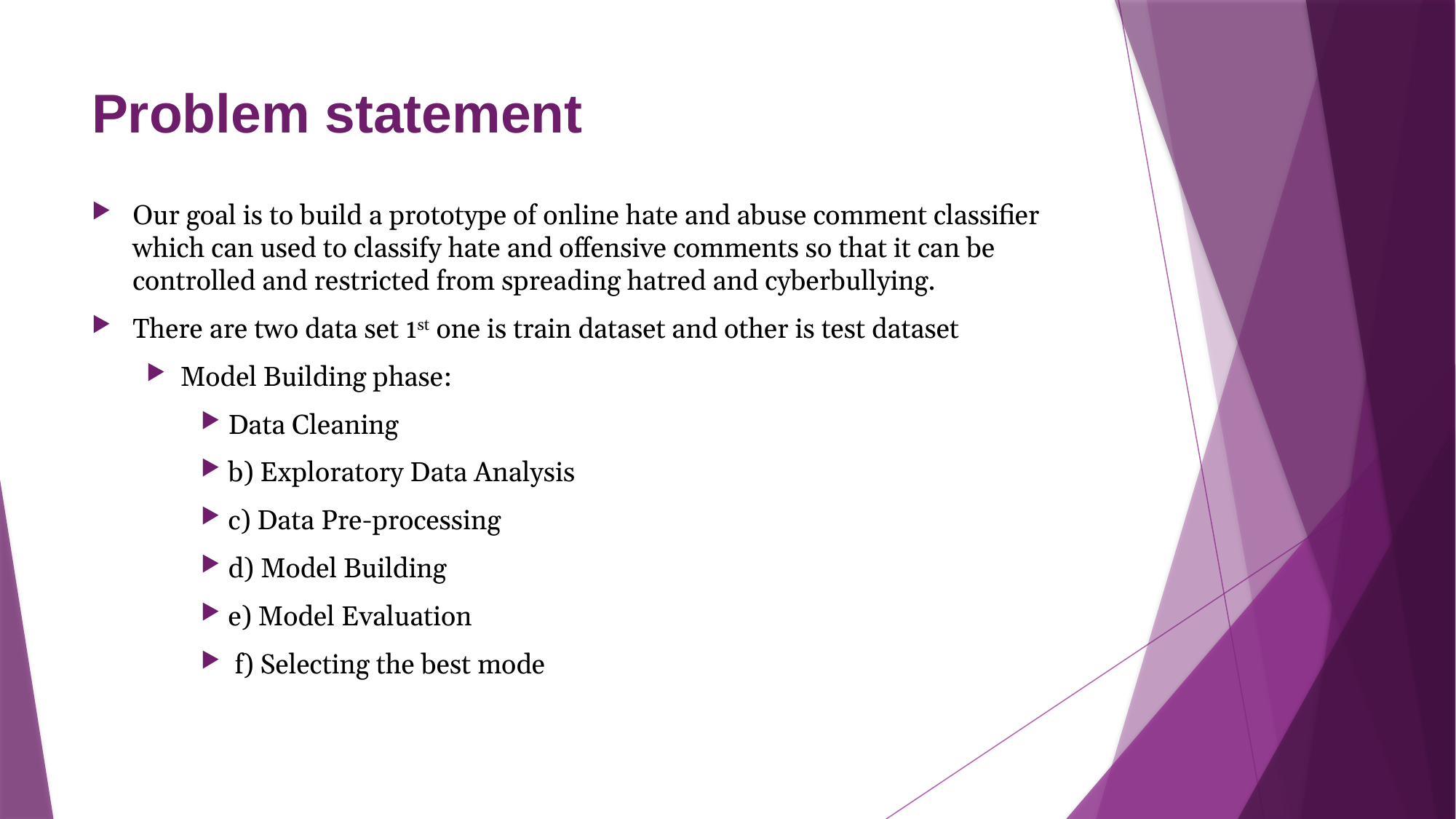

# Problem statement
Our goal is to build a prototype of online hate and abuse comment classifier which can used to classify hate and offensive comments so that it can be controlled and restricted from spreading hatred and cyberbullying.
There are two data set 1st one is train dataset and other is test dataset
Model Building phase:
Data Cleaning
b) Exploratory Data Analysis
c) Data Pre-processing
d) Model Building
e) Model Evaluation
 f) Selecting the best mode